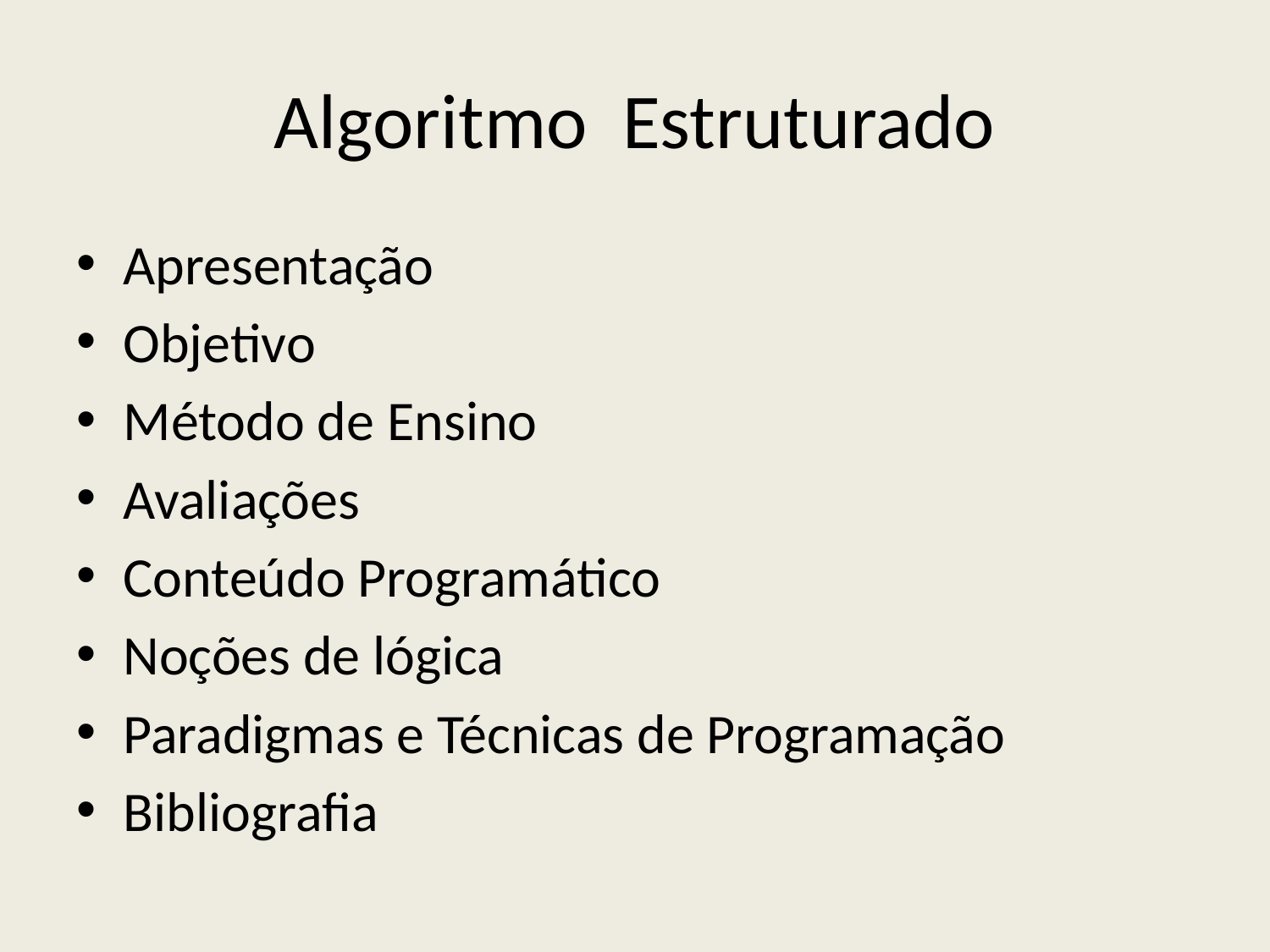

# Algoritmo  Estruturado
Apresentação
Objetivo
Método de Ensino
Avaliações
Conteúdo Programático
Noções de lógica
Paradigmas e Técnicas de Programação
Bibliografia